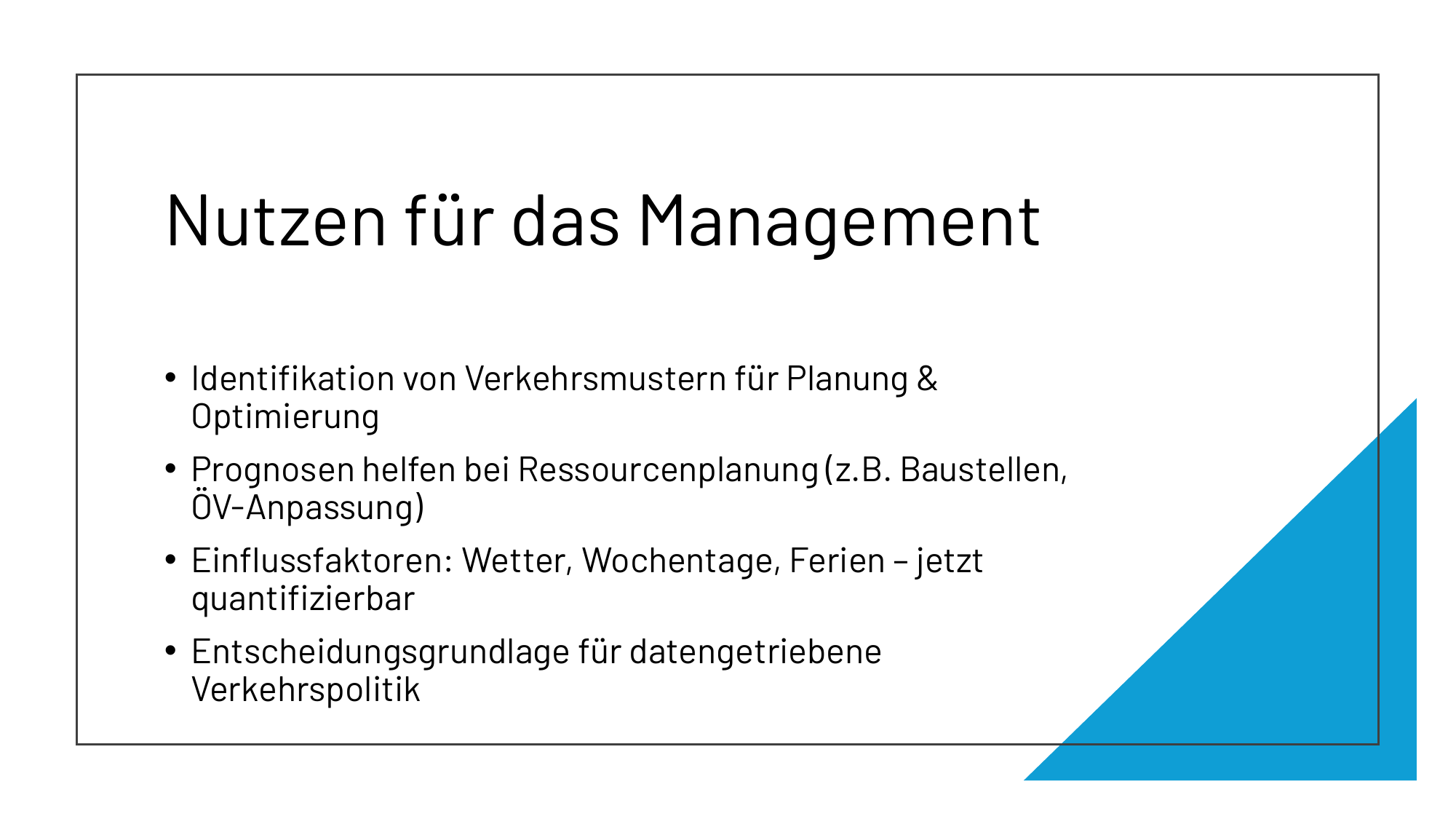

# Nutzen für das Management
Identifikation von Verkehrsmustern für Planung & Optimierung
Prognosen helfen bei Ressourcenplanung (z.B. Baustellen, ÖV-Anpassung)
Einflussfaktoren: Wetter, Wochentage, Ferien – jetzt quantifizierbar
Entscheidungsgrundlage für datengetriebene Verkehrspolitik